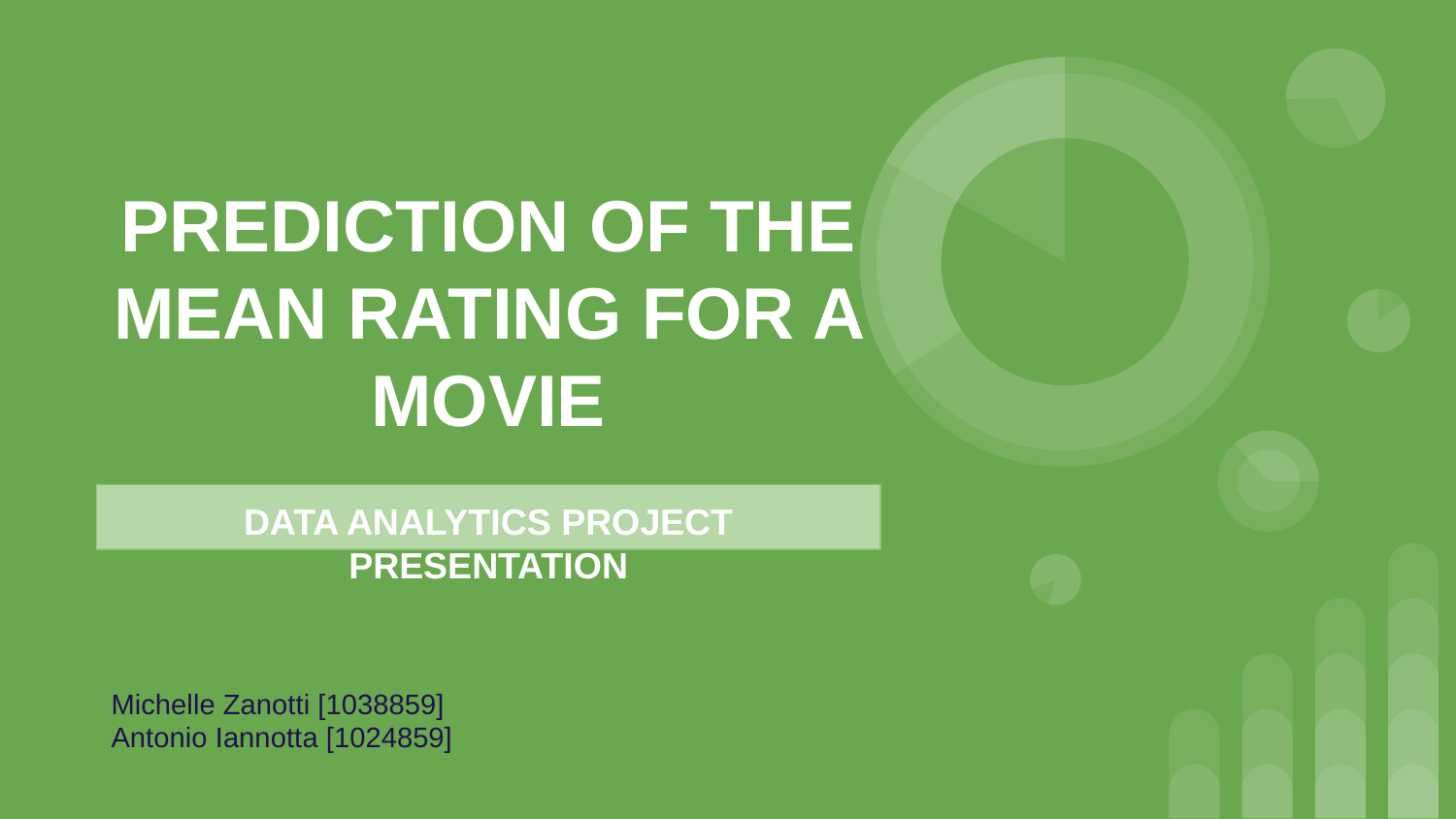

# PREDICTION OF THE MEAN RATING FOR A MOVIE
DATA ANALYTICS PROJECT PRESENTATION

Michelle Zanotti [1038859]
Antonio Iannotta [1024859]